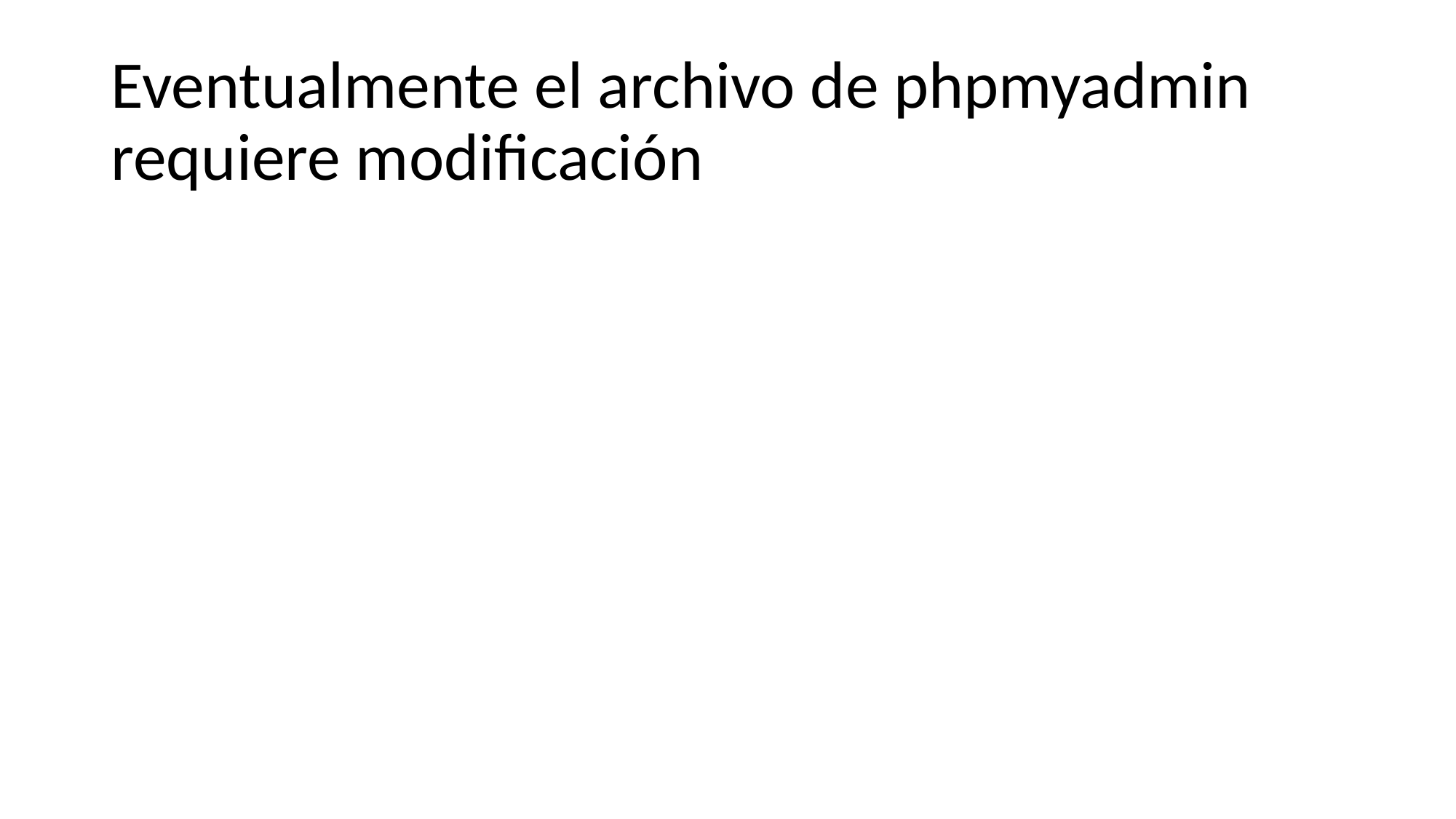

# Eventualmente el archivo de phpmyadmin requiere modificación